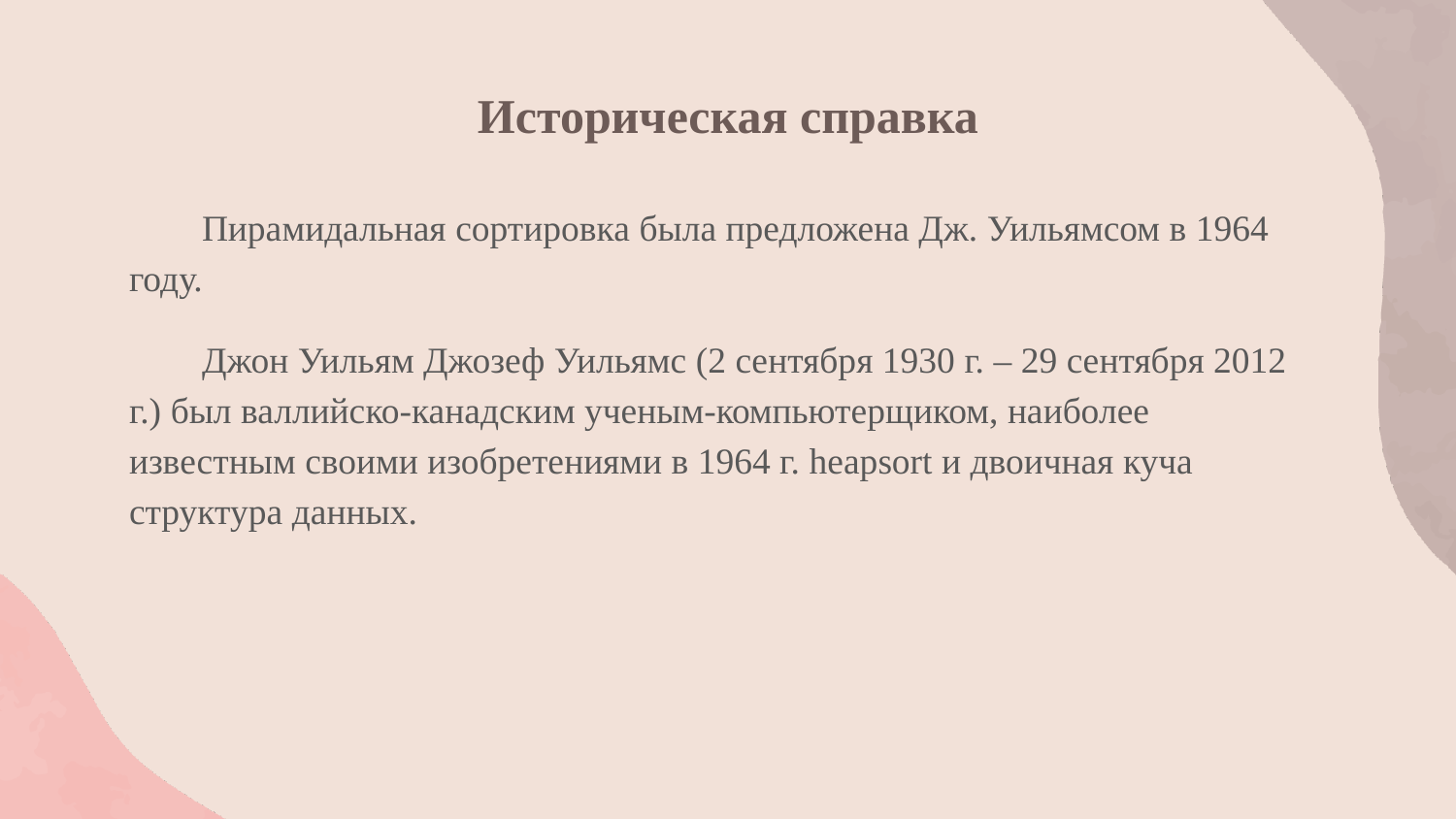

# Историческая справка
Пирамидальная сортировка была предложена Дж. Уильямсом в 1964 году.
Джон Уильям Джозеф Уильямс (2 сентября 1930 г. – 29 сентября 2012 г.) был валлийско-канадским ученым-компьютерщиком, наиболее известным своими изобретениями в 1964 г. heapsort и двоичная куча структура данных.